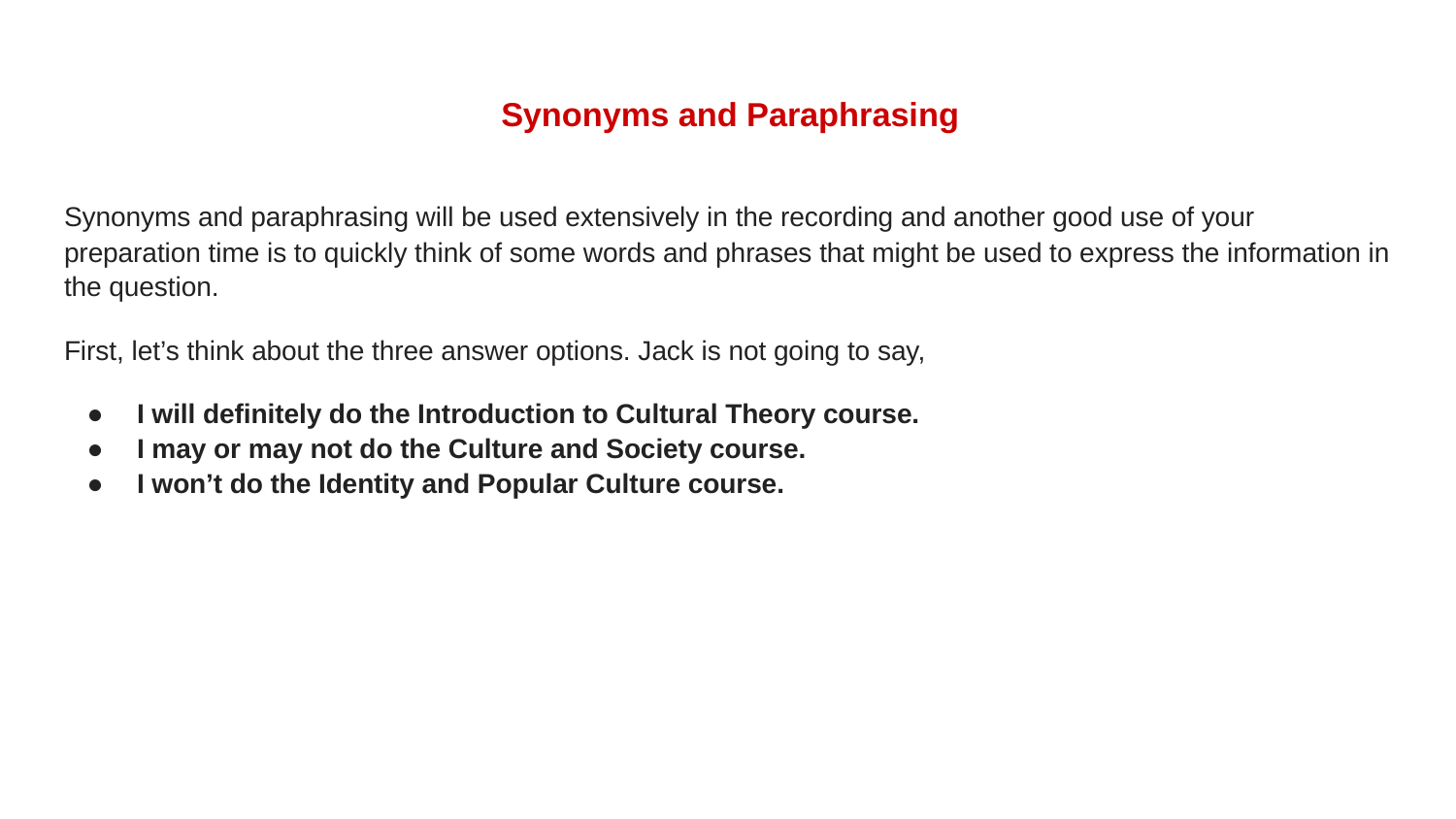

# Synonyms and Paraphrasing

Synonyms and paraphrasing will be used extensively in the recording and another good use of your preparation time is to quickly think of some words and phrases that might be used to express the information in the question.
First, let’s think about the three answer options. Jack is not going to say,
I will definitely do the Introduction to Cultural Theory course.
I may or may not do the Culture and Society course.
I won’t do the Identity and Popular Culture course.